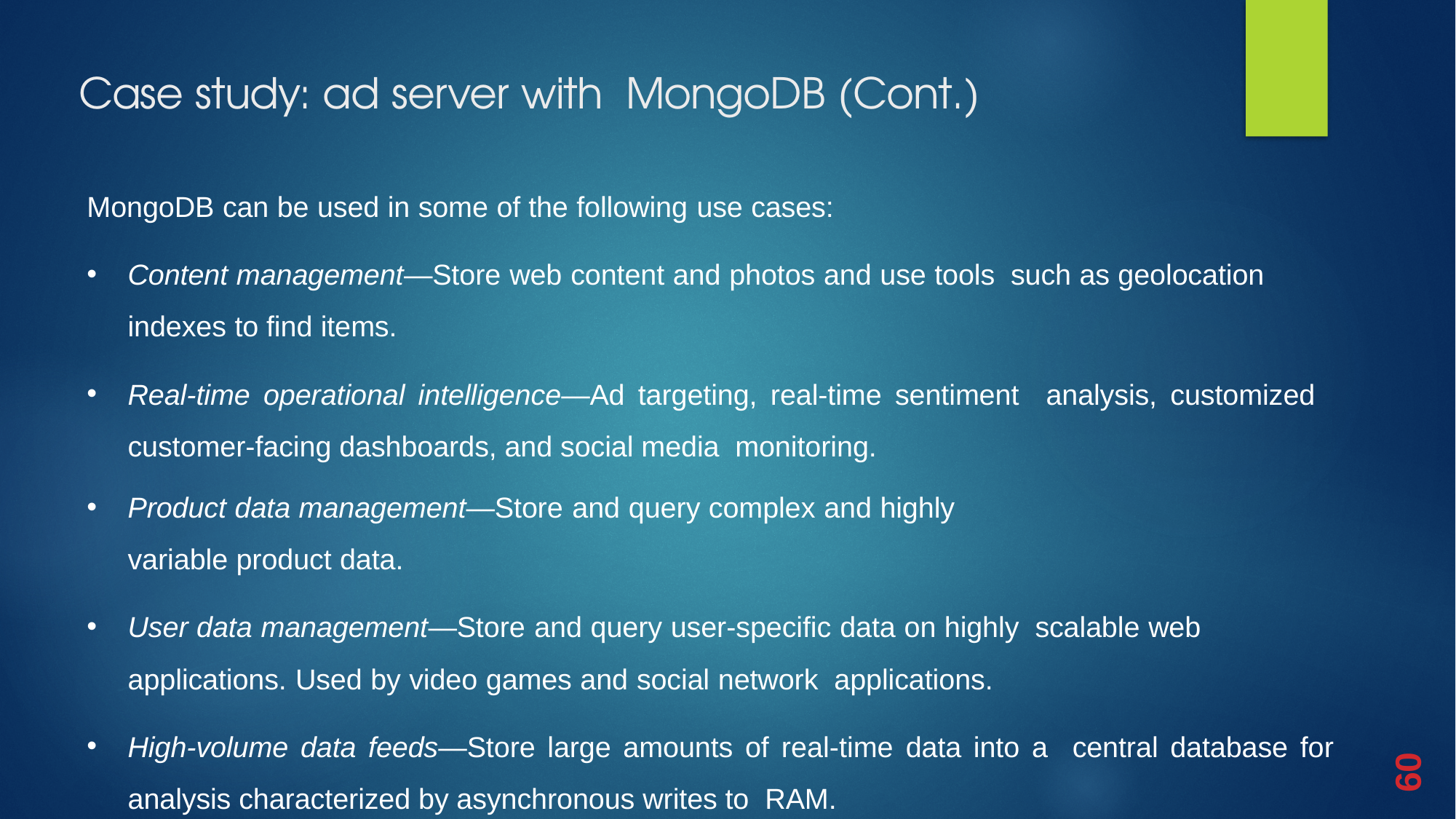

# Case study: ad server with  MongoDB (Cont.)
MongoDB can be used in some of the following use cases:
Content management—Store web content and photos and use tools  such as geolocation indexes to find items.
Real-time operational intelligence—Ad targeting, real-time sentiment  analysis, customized customer-facing dashboards, and social media  monitoring.
Product data management—Store and query complex and highly
variable product data.
User data management—Store and query user-specific data on highly  scalable web applications. Used by video games and social network  applications.
High-volume data feeds—Store large amounts of real-time data into a  central database for analysis characterized by asynchronous writes to  RAM.
60